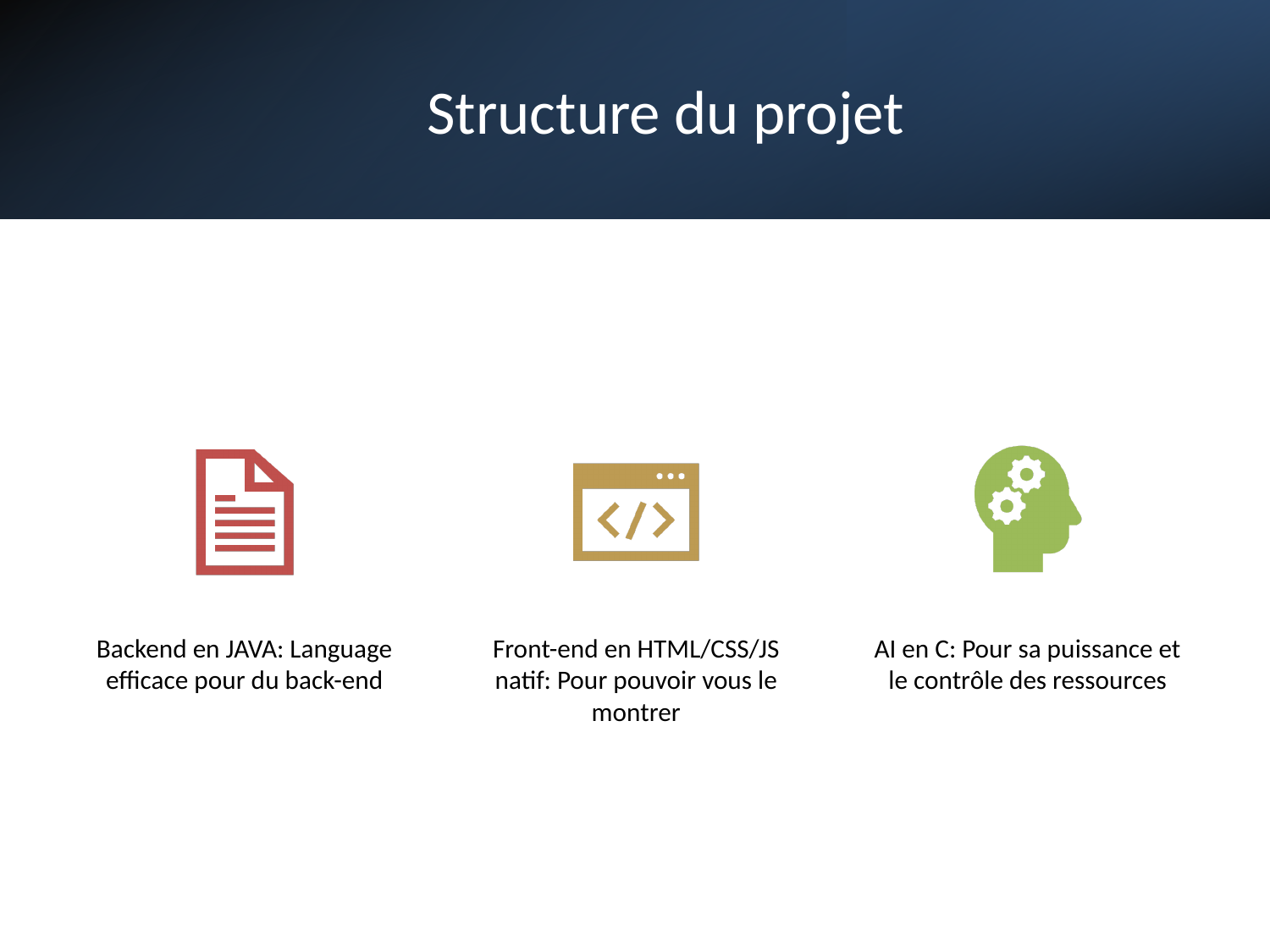

# Structure du projet
Backend en JAVA: Language efficace pour du back-end
Front-end en HTML/CSS/JS natif: Pour pouvoir vous le montrer
AI en C: Pour sa puissance et le contrôle des ressources